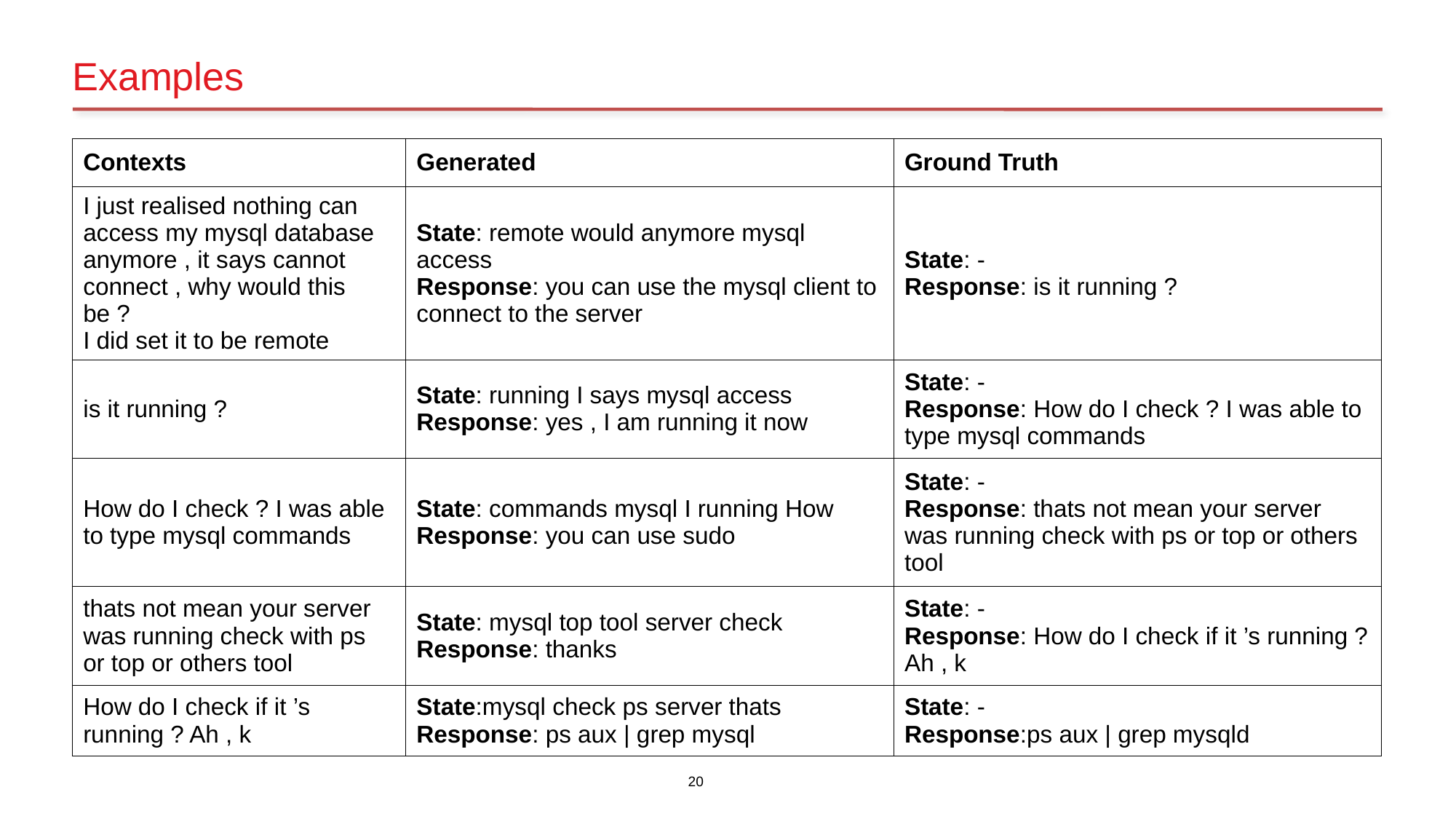

# Examples
| Contexts | Generated | Ground Truth |
| --- | --- | --- |
| I just realised nothing can access my mysql database anymore , it says cannot connect , why would this be ? I did set it to be remote | State: remote would anymore mysql access Response: you can use the mysql client to connect to the server | State: - Response: is it running ? |
| is it running ? | State: running I says mysql access Response: yes , I am running it now | State: - Response: How do I check ? I was able to type mysql commands |
| How do I check ? I was able to type mysql commands | State: commands mysql I running How Response: you can use sudo | State: - Response: thats not mean your server was running check with ps or top or others tool |
| thats not mean your server was running check with ps or top or others tool | State: mysql top tool server check Response: thanks | State: - Response: How do I check if it ’s running ? Ah , k |
| How do I check if it ’s running ? Ah , k | State:mysql check ps server thats Response: ps aux | grep mysql | State: - Response:ps aux | grep mysqld |